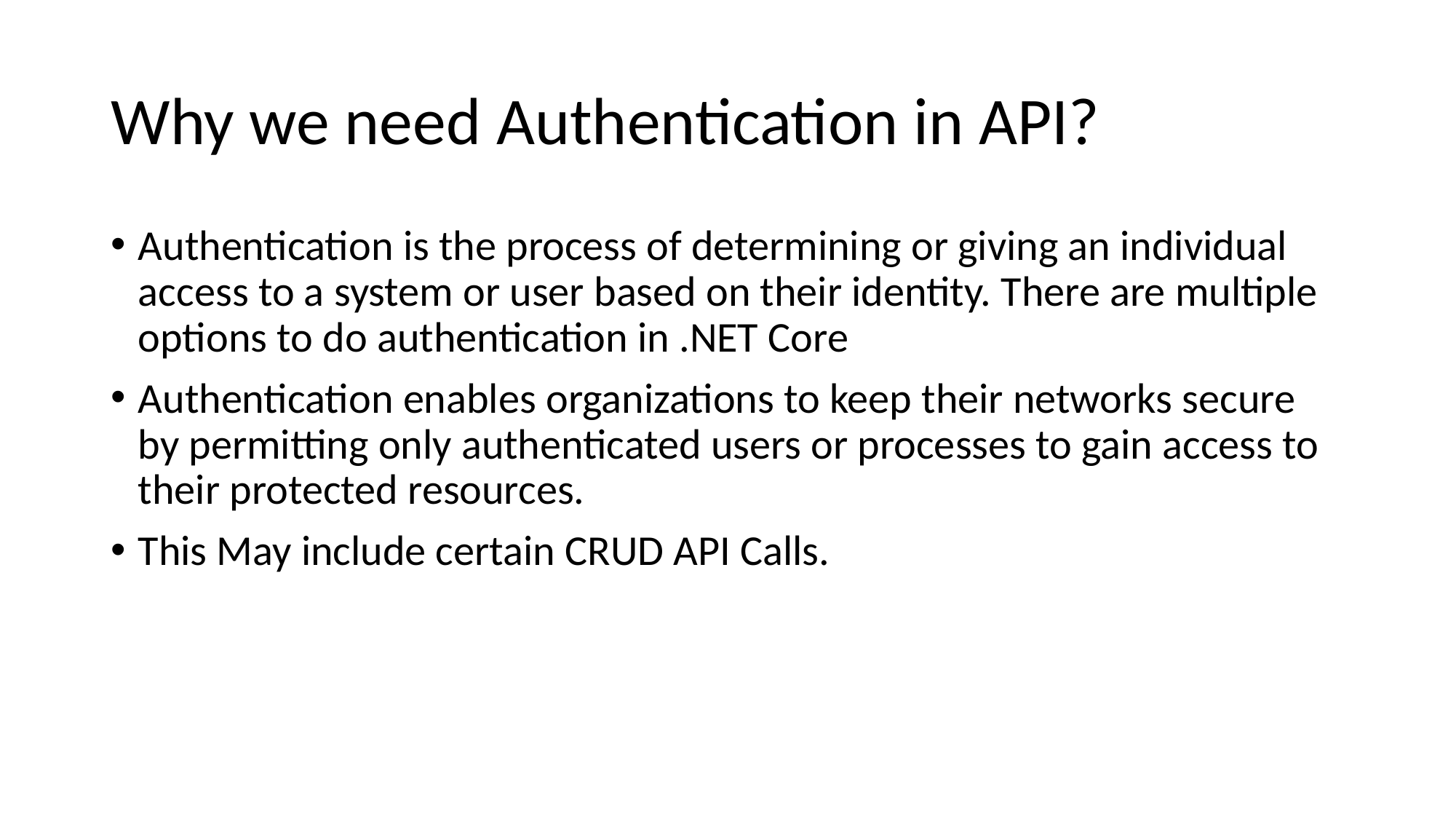

# Why we need Authentication in API?
Authentication is the process of determining or giving an individual access to a system or user based on their identity. There are multiple options to do authentication in .NET Core
Authentication enables organizations to keep their networks secure by permitting only authenticated users or processes to gain access to their protected resources.
This May include certain CRUD API Calls.